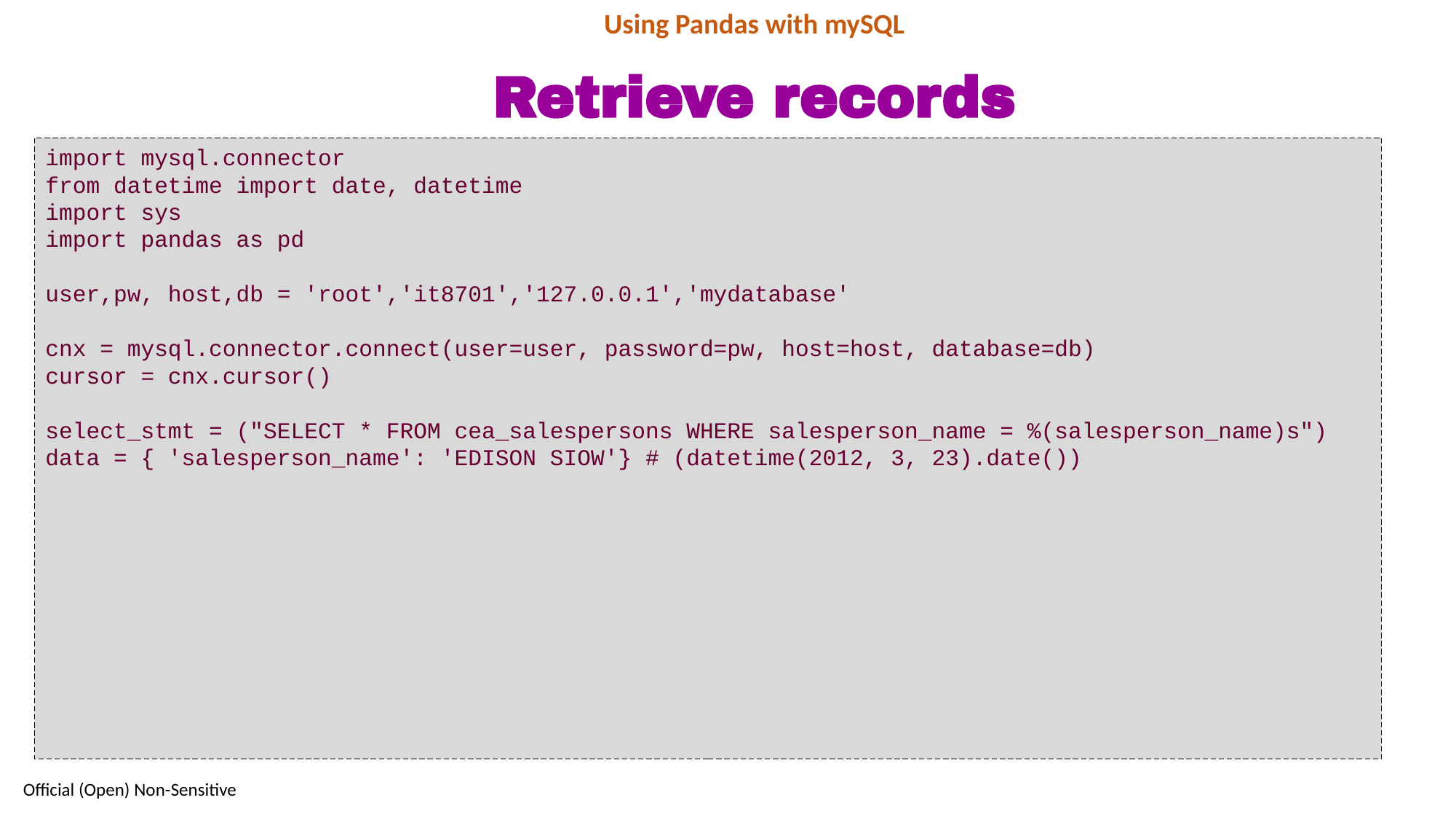

Using Pandas with mySQL
# Retrieve records
import mysql.connector
from datetime import date, datetime
import sys
import pandas as pd

user,pw, host,db = 'root','it8701','127.0.0.1','mydatabase'

cnx = mysql.connector.connect(user=user, password=pw, host=host, database=db)
cursor = cnx.cursor()

select_stmt = ("SELECT * FROM cea_salespersons WHERE salesperson_name = %(salesperson_name)s")
data = { 'salesperson_name': 'EDISON SIOW'} # (datetime(2012, 3, 23).date())

41
Official (Open) Non-Sensitive